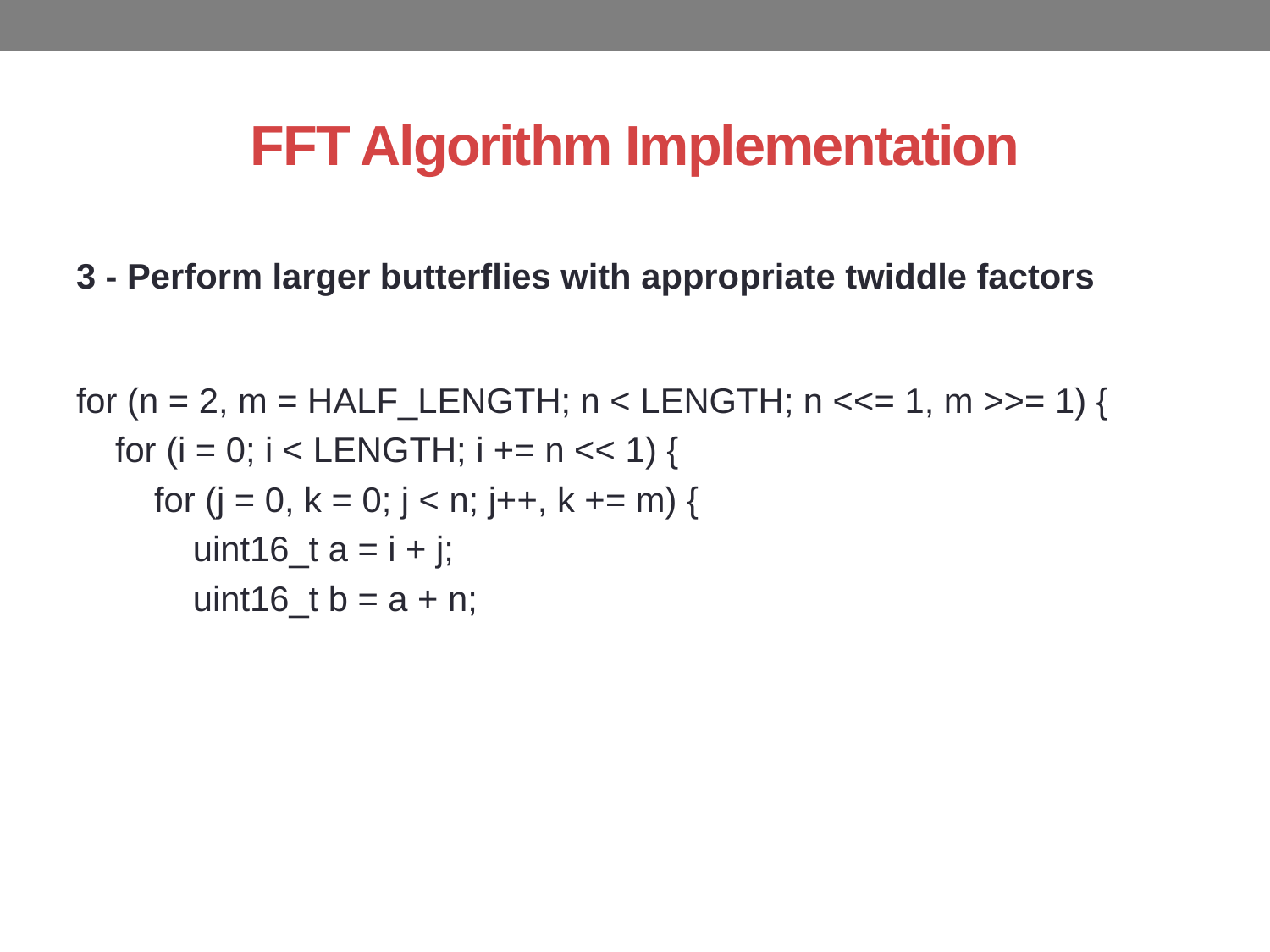

# FFT Algorithm Implementation
3 - Perform larger butterflies with appropriate twiddle factors

for (n = 2, m = HALF_LENGTH; n < LENGTH; n <<= 1, m >>= 1) {
    for (i = 0; i < LENGTH; i += n << 1) {
        for (j = 0, k = 0; j < n; j++, k += m) {
            uint16_t a = i + j;
            uint16_t b = a + n;